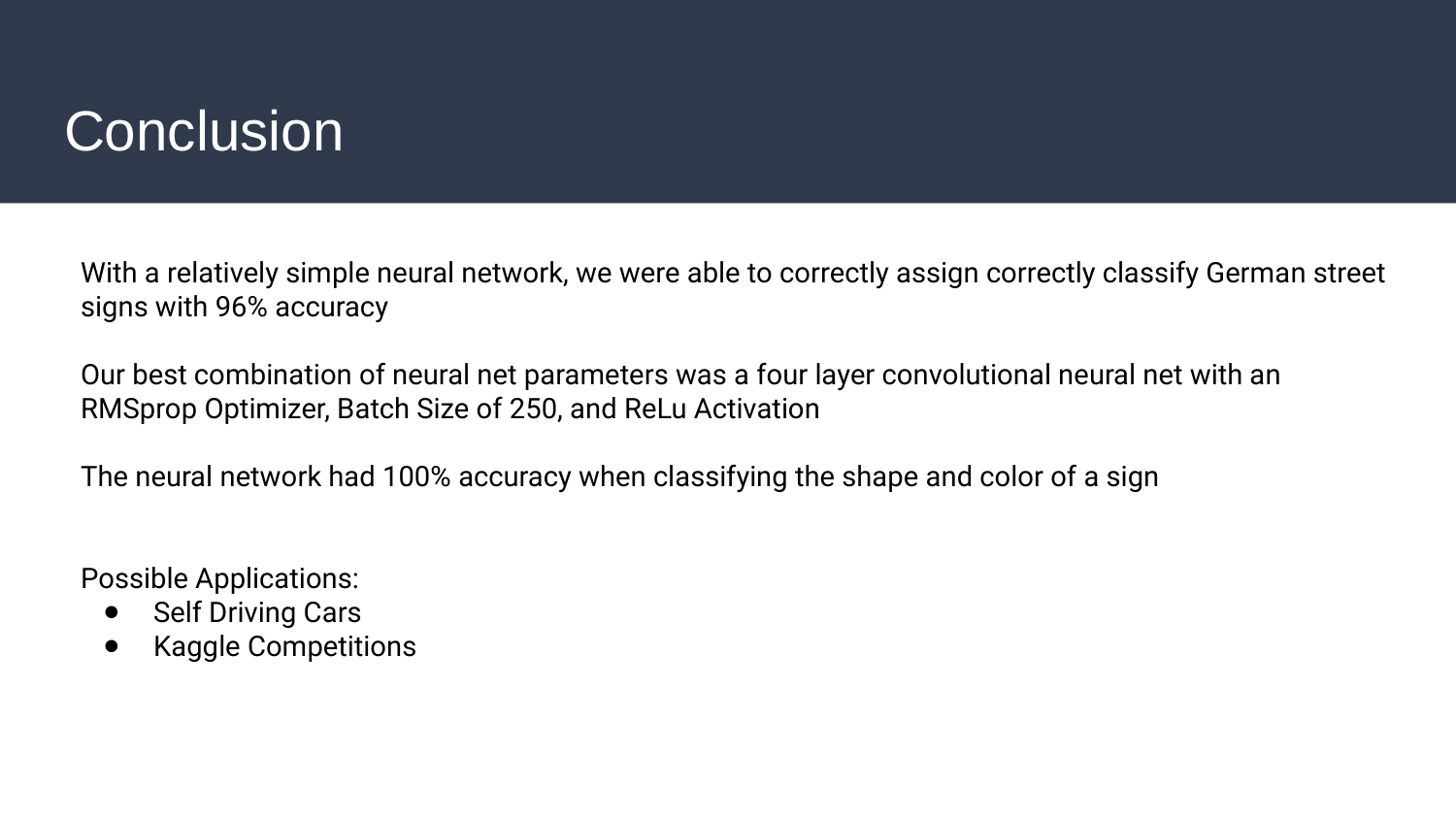

# Conclusion
With a relatively simple neural network, we were able to correctly assign correctly classify German street signs with 96% accuracy

Our best combination of neural net parameters was a four layer convolutional neural net with an RMSprop Optimizer, Batch Size of 250, and ReLu Activation

The neural network had 100% accuracy when classifying the shape and color of a sign

Possible Applications:
Self Driving Cars
Kaggle Competitions